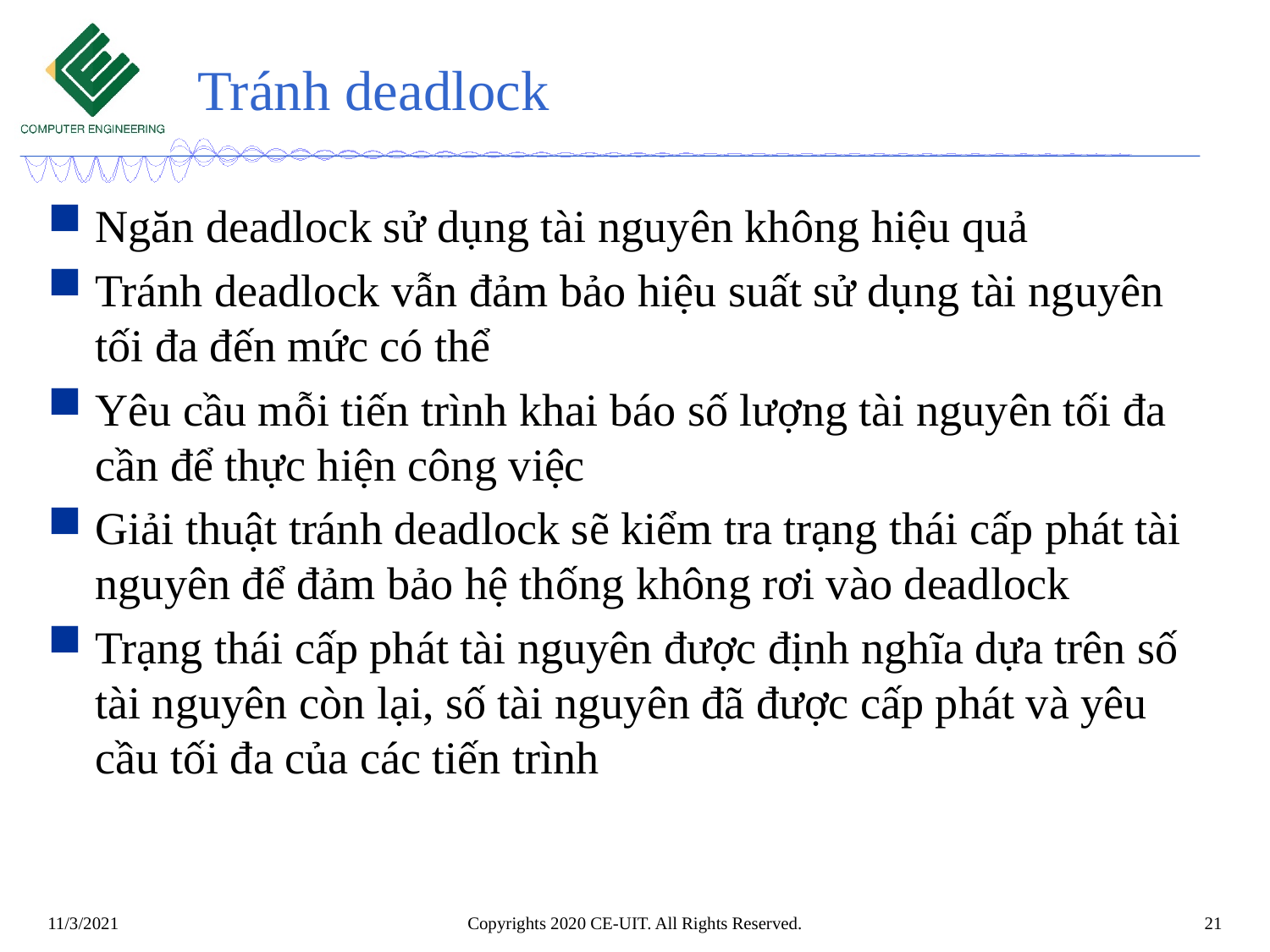

# Tránh deadlock
Ngăn deadlock sử dụng tài nguyên không hiệu quả
Tránh deadlock vẫn đảm bảo hiệu suất sử dụng tài nguyên tối đa đến mức có thể
Yêu cầu mỗi tiến trình khai báo số lượng tài nguyên tối đa cần để thực hiện công việc
Giải thuật tránh deadlock sẽ kiểm tra trạng thái cấp phát tài nguyên để đảm bảo hệ thống không rơi vào deadlock
Trạng thái cấp phát tài nguyên được định nghĩa dựa trên số tài nguyên còn lại, số tài nguyên đã được cấp phát và yêu cầu tối đa của các tiến trình
Copyrights 2020 CE-UIT. All Rights Reserved.
21
11/3/2021